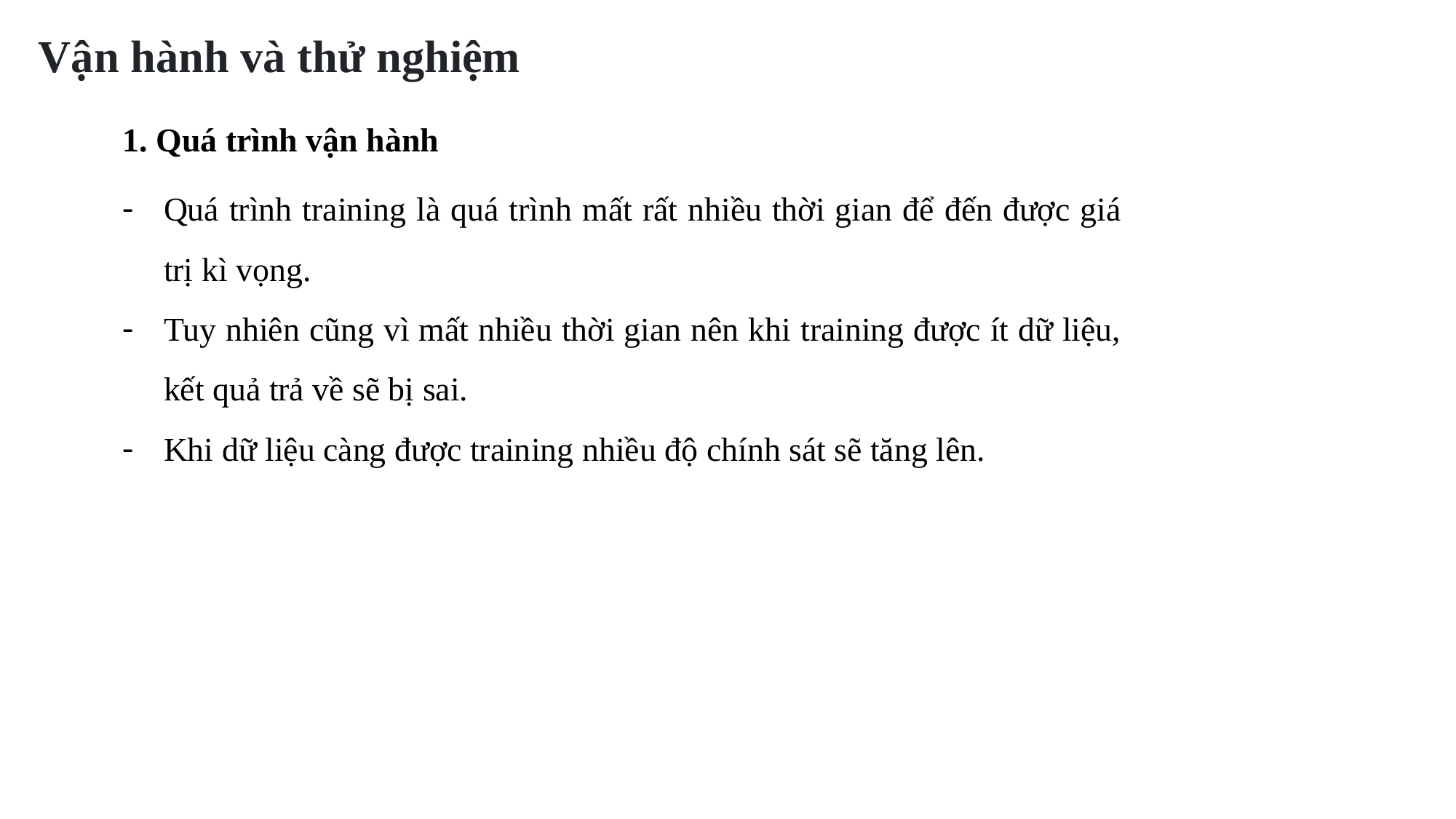

Vận hành và thử nghiệm
1. Quá trình vận hành
Quá trình training là quá trình mất rất nhiều thời gian để đến được giá trị kì vọng.
Tuy nhiên cũng vì mất nhiều thời gian nên khi training được ít dữ liệu, kết quả trả về sẽ bị sai.
Khi dữ liệu càng được training nhiều độ chính sát sẽ tăng lên.